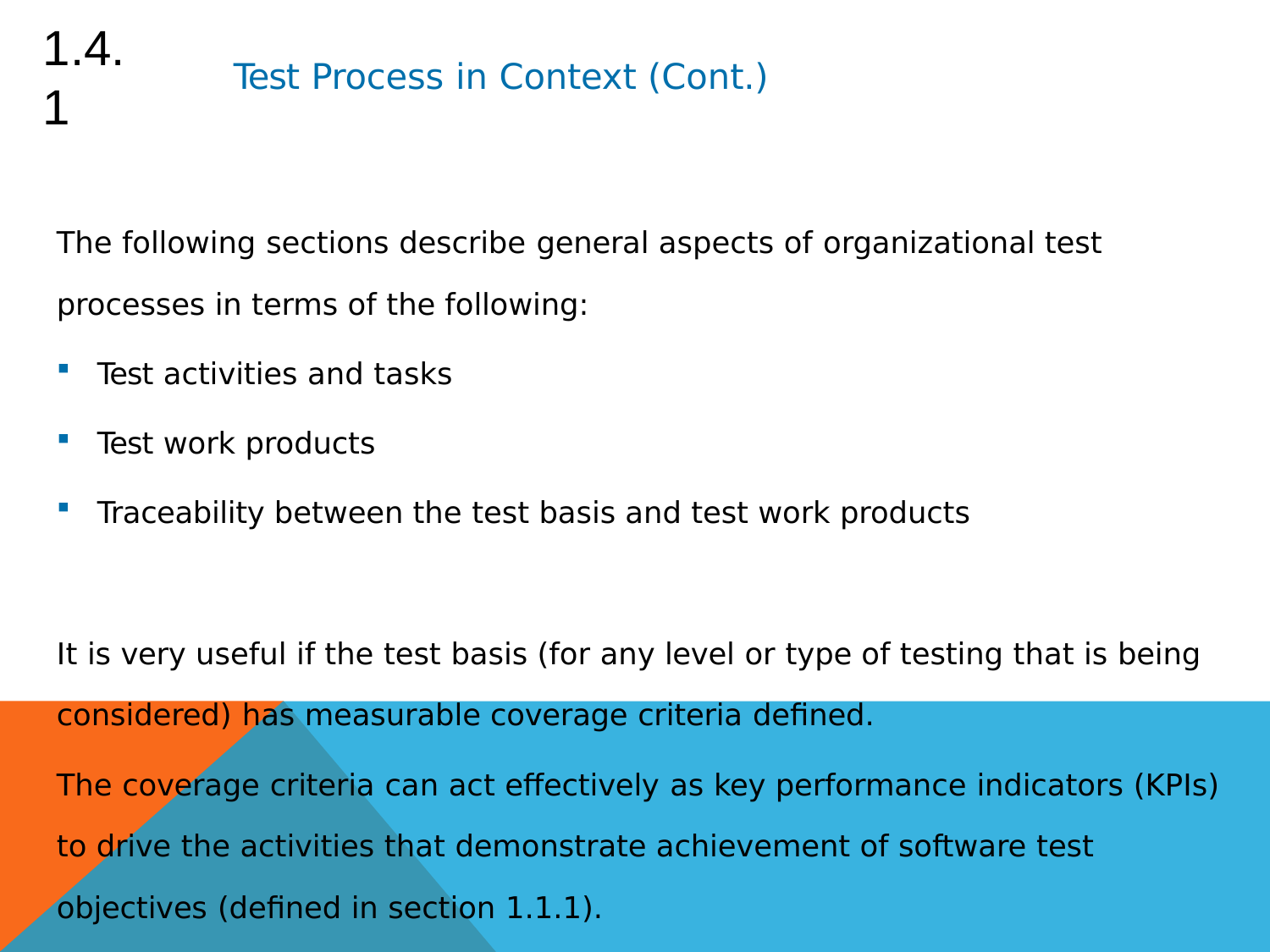

# 1.4.1
Test Process in Context (Cont.)
The following sections describe general aspects of organizational test
processes in terms of the following:

Test activities and tasks

Test work products

Traceability between the test basis and test work products
It is very useful if the test basis (for any level or type of testing that is being
considered) has measurable coverage criteria defined.
The coverage criteria can act effectively as key performance indicators (KPIs)  to drive the activities that demonstrate achievement of software test  objectives (defined in section 1.1.1).